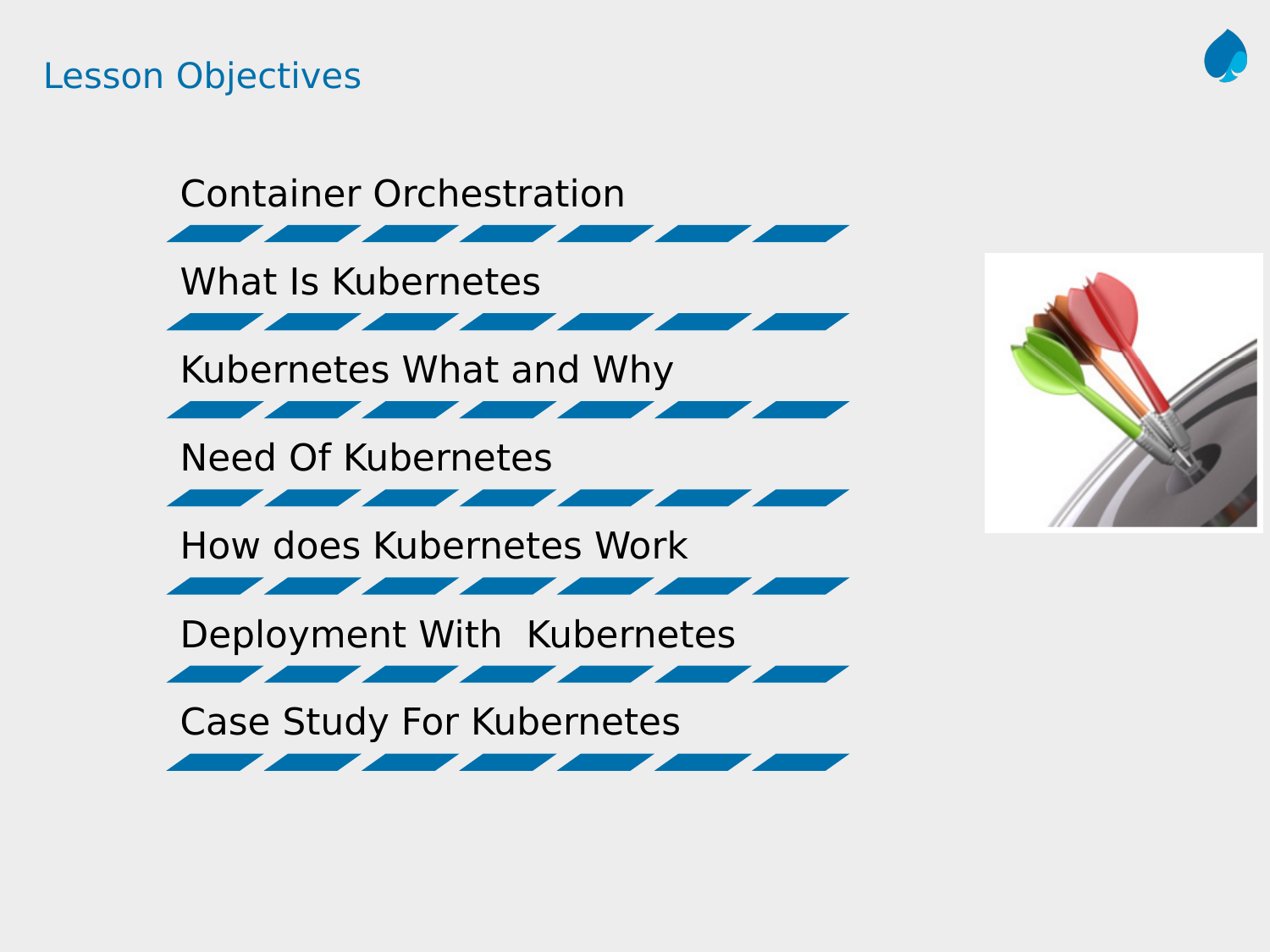

# Lesson Objectives
Container Orchestration
What Is Kubernetes
Kubernetes What and Why
Need Of Kubernetes
How does Kubernetes Work
Deployment With  Kubernetes
Case Study For Kubernetes